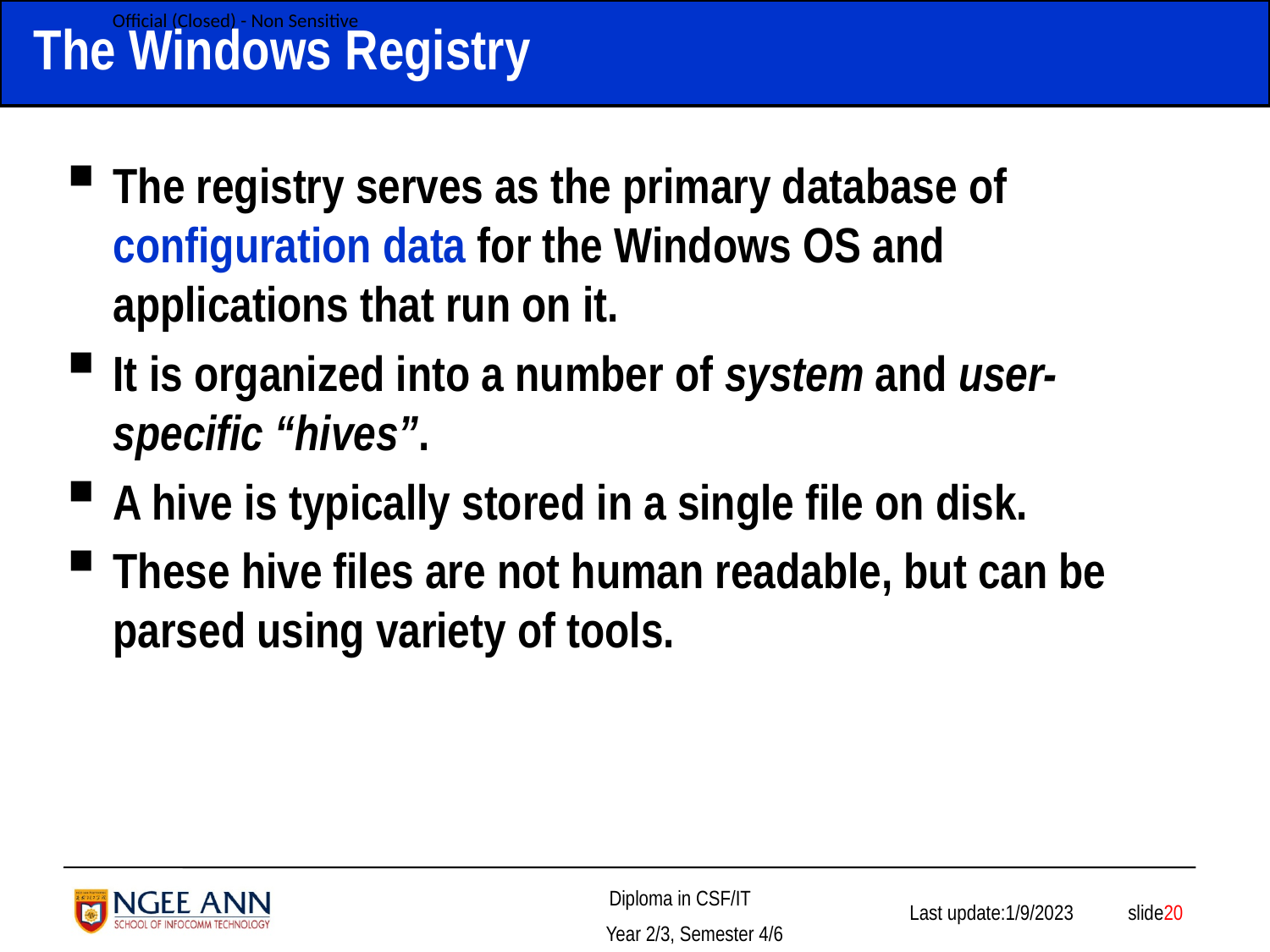

# The Windows Registry
The registry serves as the primary database of configuration data for the Windows OS and applications that run on it.
It is organized into a number of system and user-specific “hives”.
A hive is typically stored in a single file on disk.
These hive files are not human readable, but can be parsed using variety of tools.
    slide20